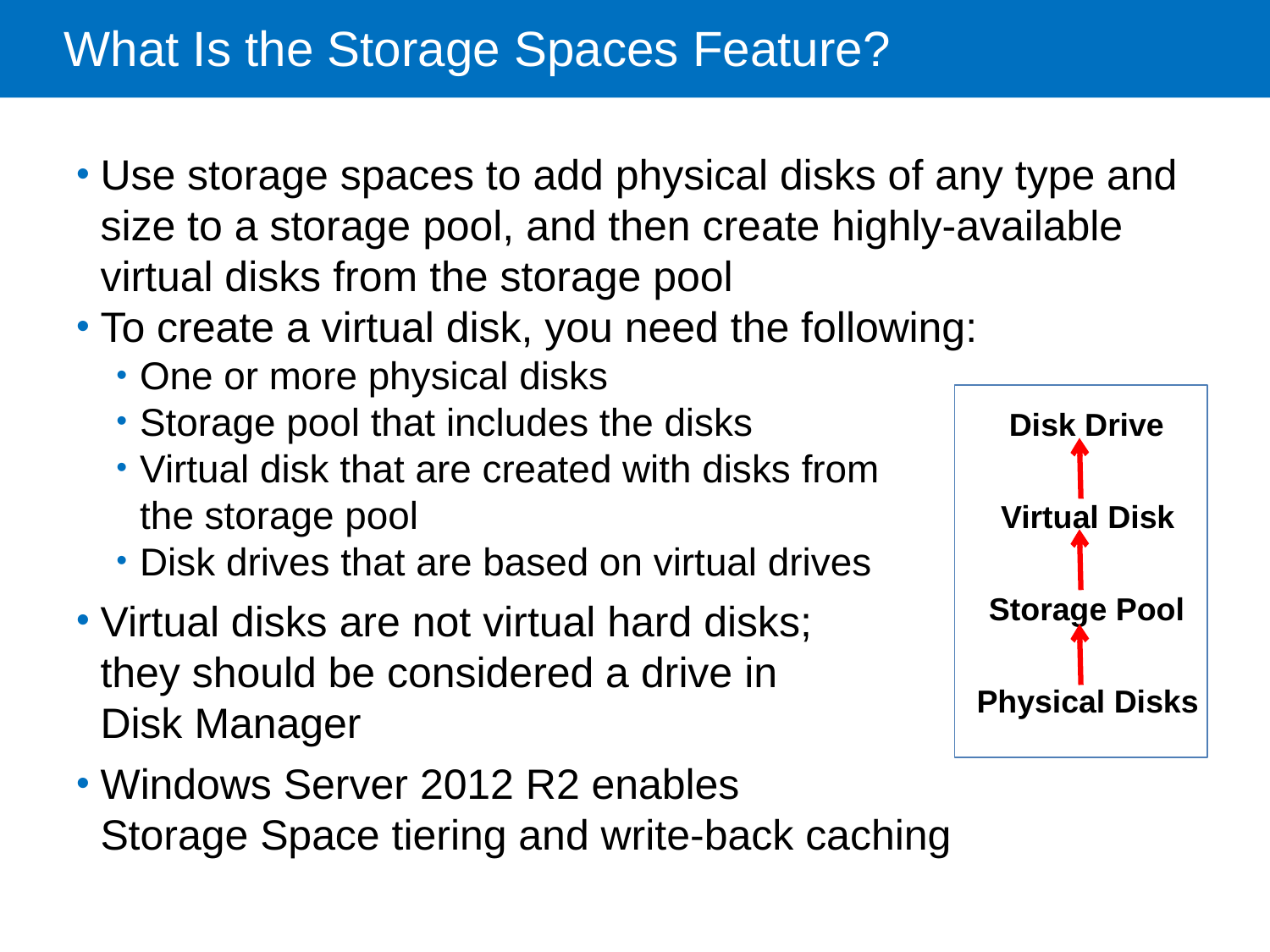

# What Is the Storage Spaces Feature?
Use storage spaces to add physical disks of any type and size to a storage pool, and then create highly-available virtual disks from the storage pool
To create a virtual disk, you need the following:
One or more physical disks
Storage pool that includes the disks
Virtual disk that are created with disks from
the storage pool
Disk drives that are based on virtual drives
Virtual disks are not virtual hard disks;
they should be considered a drive in
Disk Manager
Windows Server 2012 R2 enables
Storage Space tiering and write-back caching

Disk Drive
Virtual Disk
Storage Pool
Physical Disks